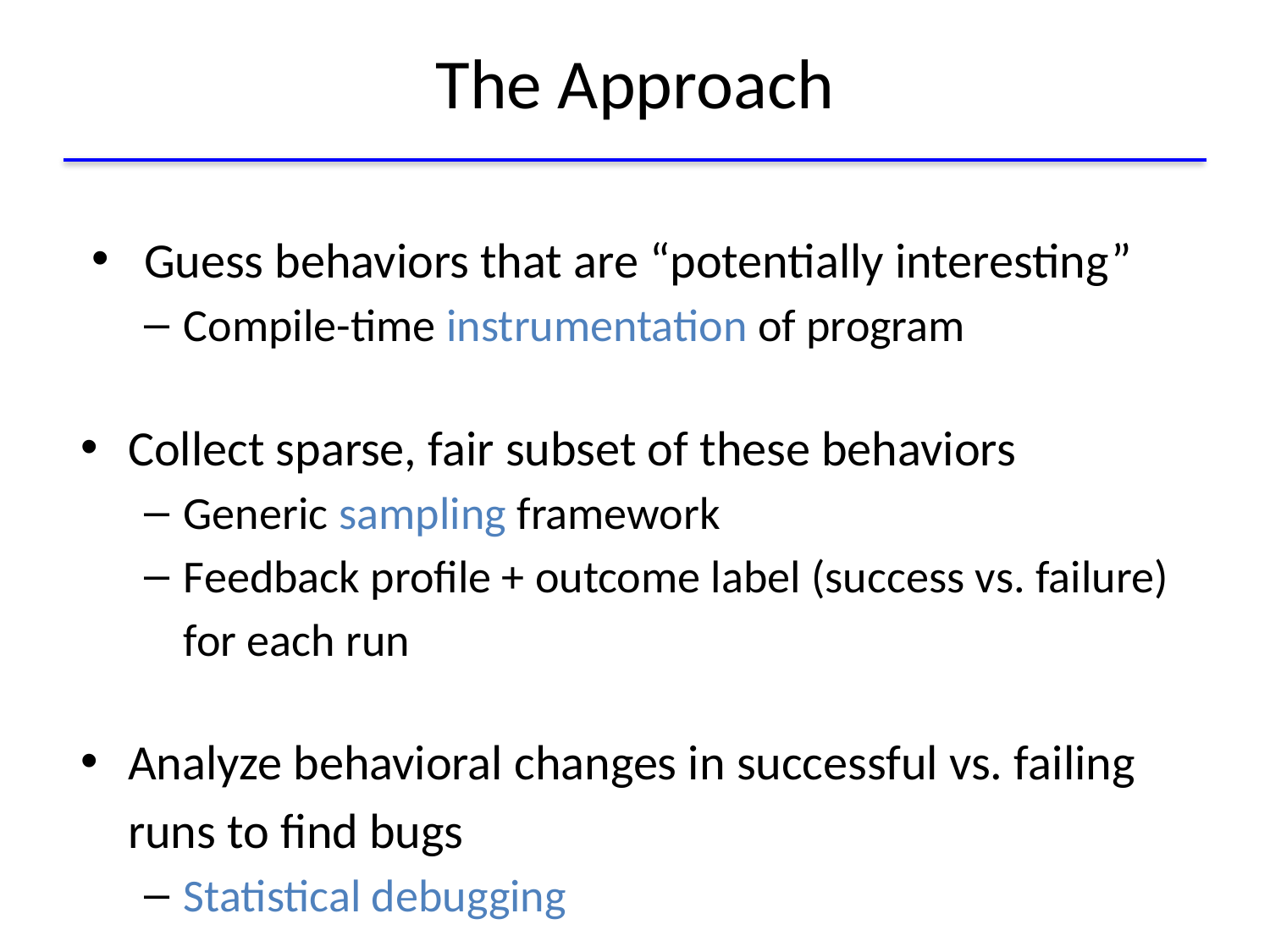

# The Approach
Guess behaviors that are “potentially interesting”
Compile-time instrumentation of program

Collect sparse, fair subset of these behaviors
Generic sampling framework
Feedback profile + outcome label (success vs. failure) for each run

Analyze behavioral changes in successful vs. failing runs to find bugs
Statistical debugging